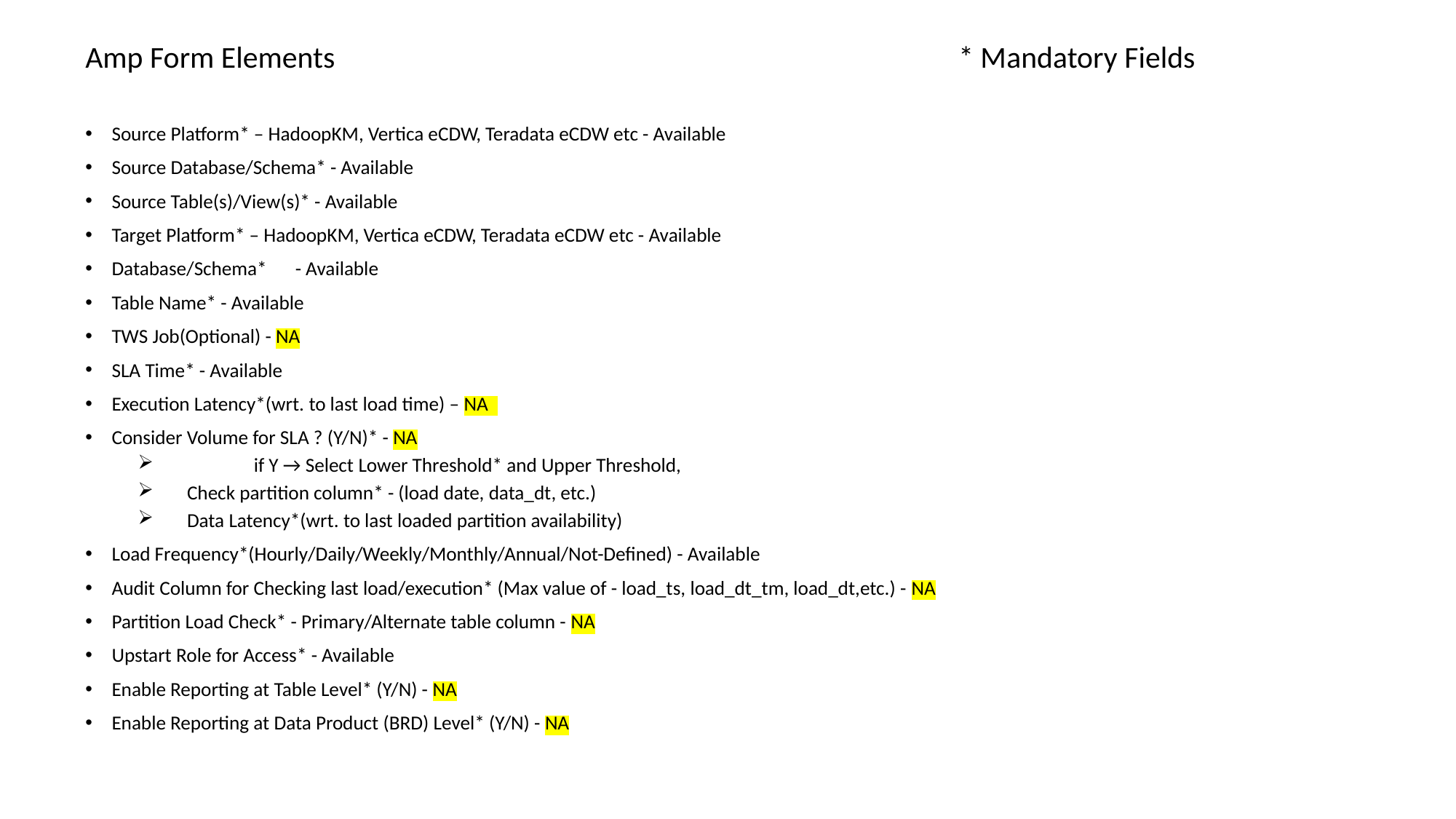

# Amp Form Elements  						* Mandatory Fields
Source Platform* – HadoopKM, Vertica eCDW, Teradata eCDW etc - Available
Source Database/Schema* - Available
Source Table(s)/View(s)* - Available
Target Platform* – HadoopKM, Vertica eCDW, Teradata eCDW etc - Available
Database/Schema*	 - Available
Table Name* - Available
TWS Job(Optional) - NA
SLA Time* - Available
Execution Latency*(wrt. to last load time) – NA
Consider Volume for SLA ? (Y/N)* - NA
	if Y → Select Lower Threshold* and Upper Threshold,
     Check partition column* - (load date, data_dt, etc.)
     Data Latency*(wrt. to last loaded partition availability)
Load Frequency*(Hourly/Daily/Weekly/Monthly/Annual/Not-Defined) - Available
Audit Column for Checking last load/execution* (Max value of - load_ts, load_dt_tm, load_dt,etc.) - NA
Partition Load Check* - Primary/Alternate table column - NA
Upstart Role for Access* - Available
Enable Reporting at Table Level* (Y/N) - NA
Enable Reporting at Data Product (BRD) Level* (Y/N) - NA